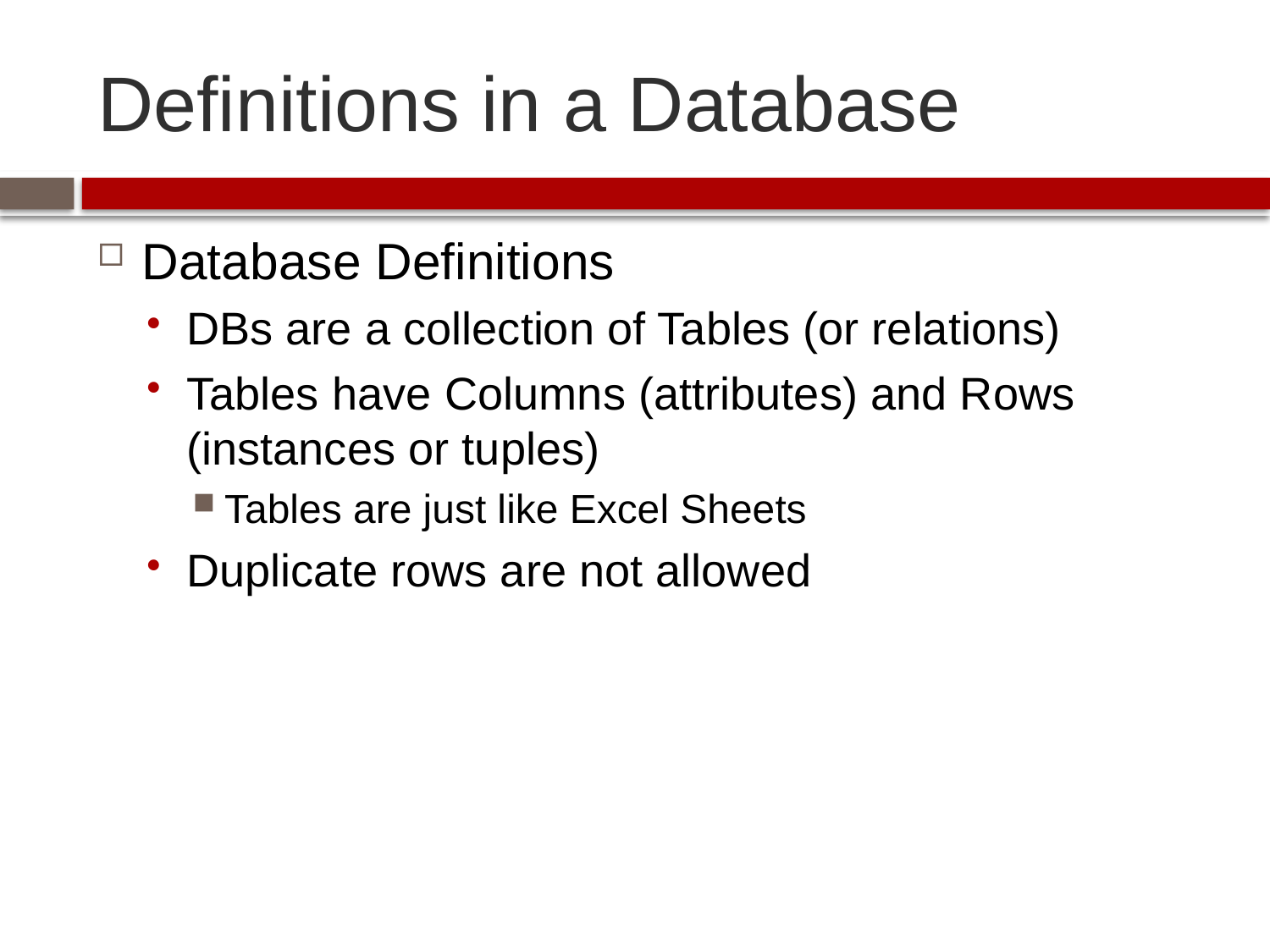

# Definitions in a Database
Database Definitions
DBs are a collection of Tables (or relations)
Tables have Columns (attributes) and Rows (instances or tuples)
Tables are just like Excel Sheets
Duplicate rows are not allowed